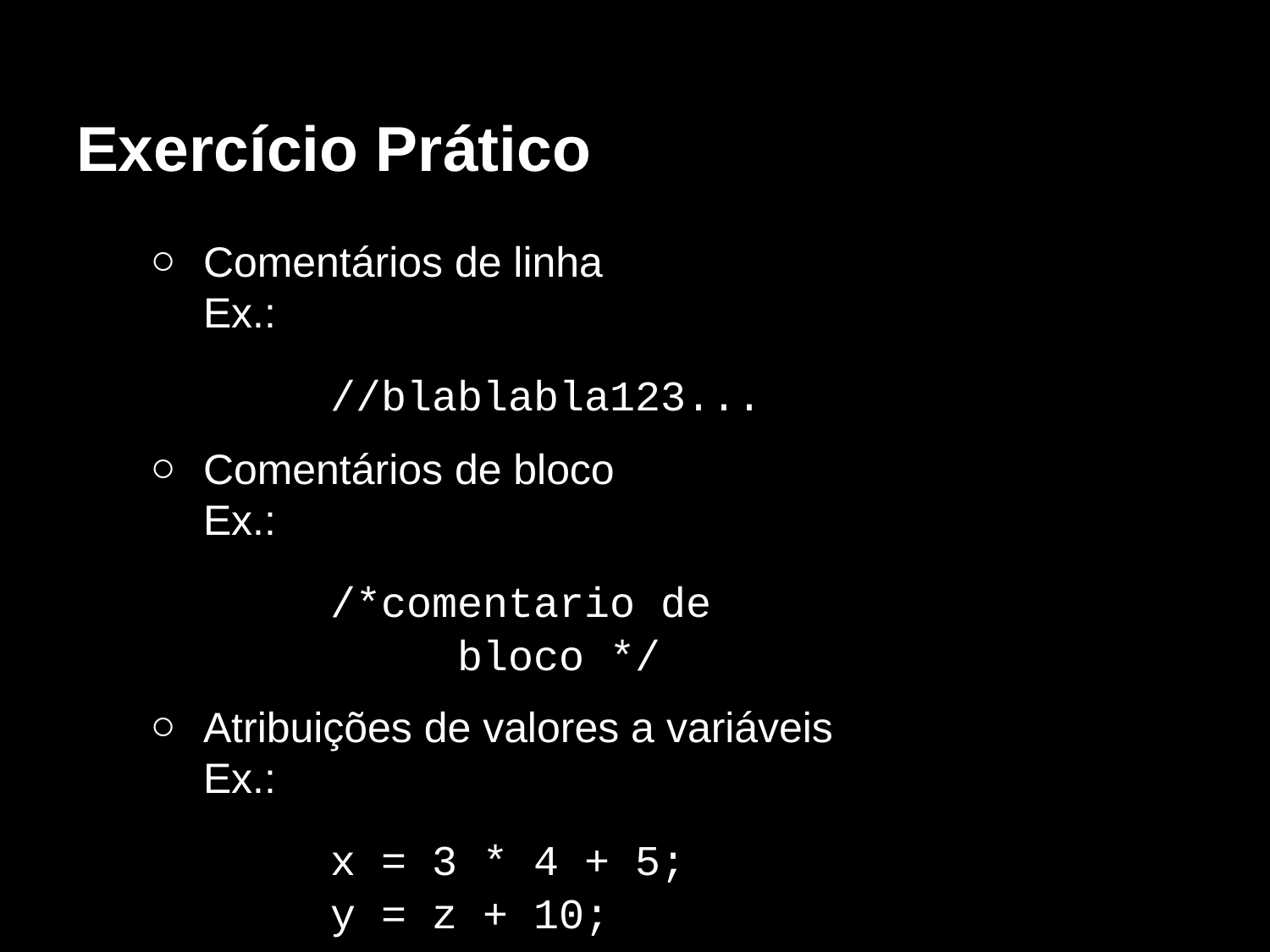

# Exercício Prático
Comentários de linha
Ex.:
	//blablabla123...
Comentários de bloco
Ex.:
	/*comentario de
		bloco */
Atribuições de valores a variáveis
Ex.:
	x = 3 * 4 + 5;
	y = z + 10;